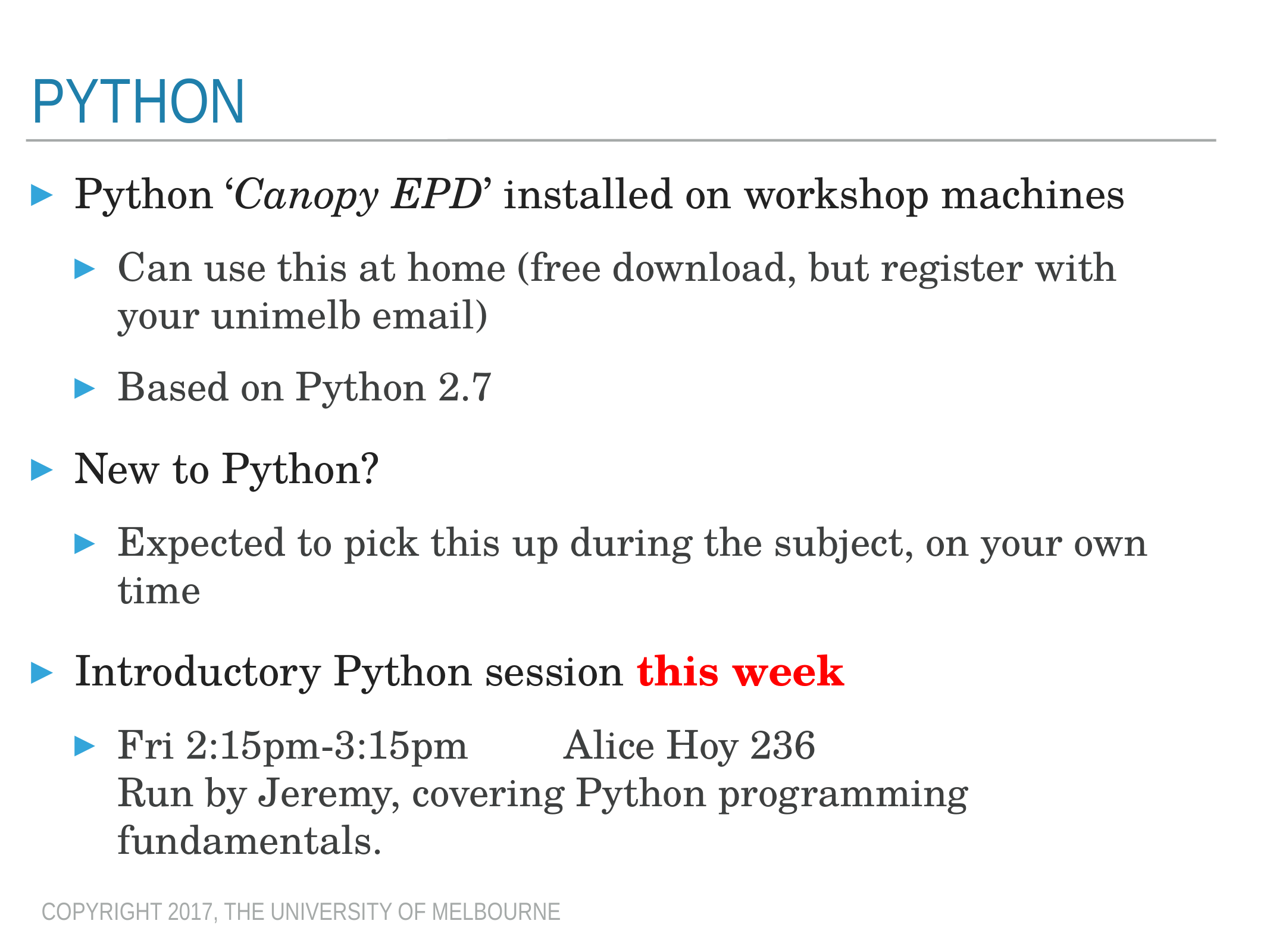

# Python
Python ‘Canopy EPD’ installed on workshop machines
Can use this at home (free download, but register with your unimelb email)
Based on Python 2.7
New to Python?
Expected to pick this up during the subject, on your own time
Introductory Python session this week
Fri 2:15pm-3:15pm		Alice Hoy 236
Run by Jeremy, covering Python programming fundamentals.